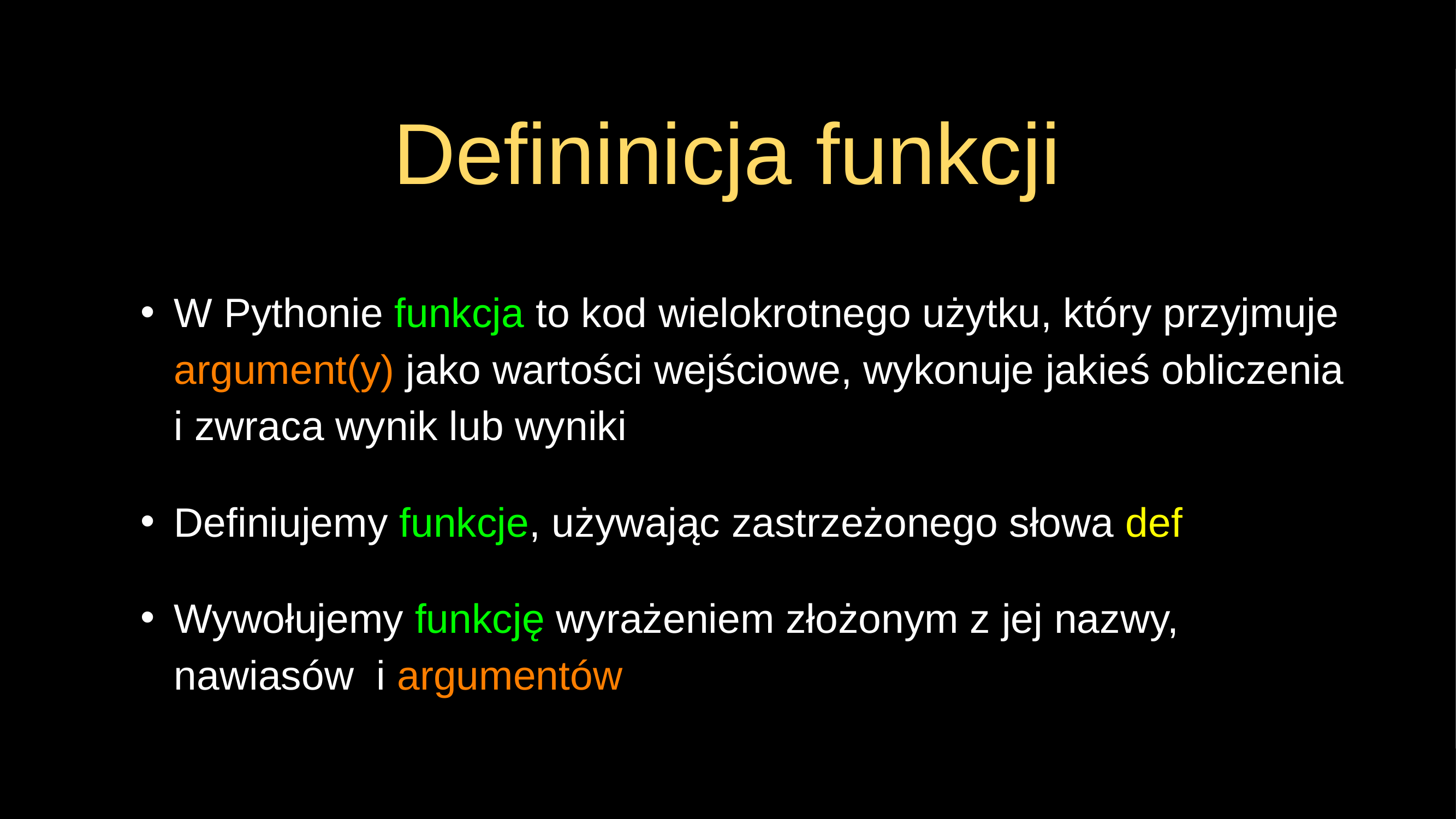

# Defininicja funkcji
W Pythonie funkcja to kod wielokrotnego użytku, który przyjmuje argument(y) jako wartości wejściowe, wykonuje jakieś obliczenia i zwraca wynik lub wyniki
Definiujemy funkcje, używając zastrzeżonego słowa def
Wywołujemy funkcję wyrażeniem złożonym z jej nazwy, nawiasów  i argumentów